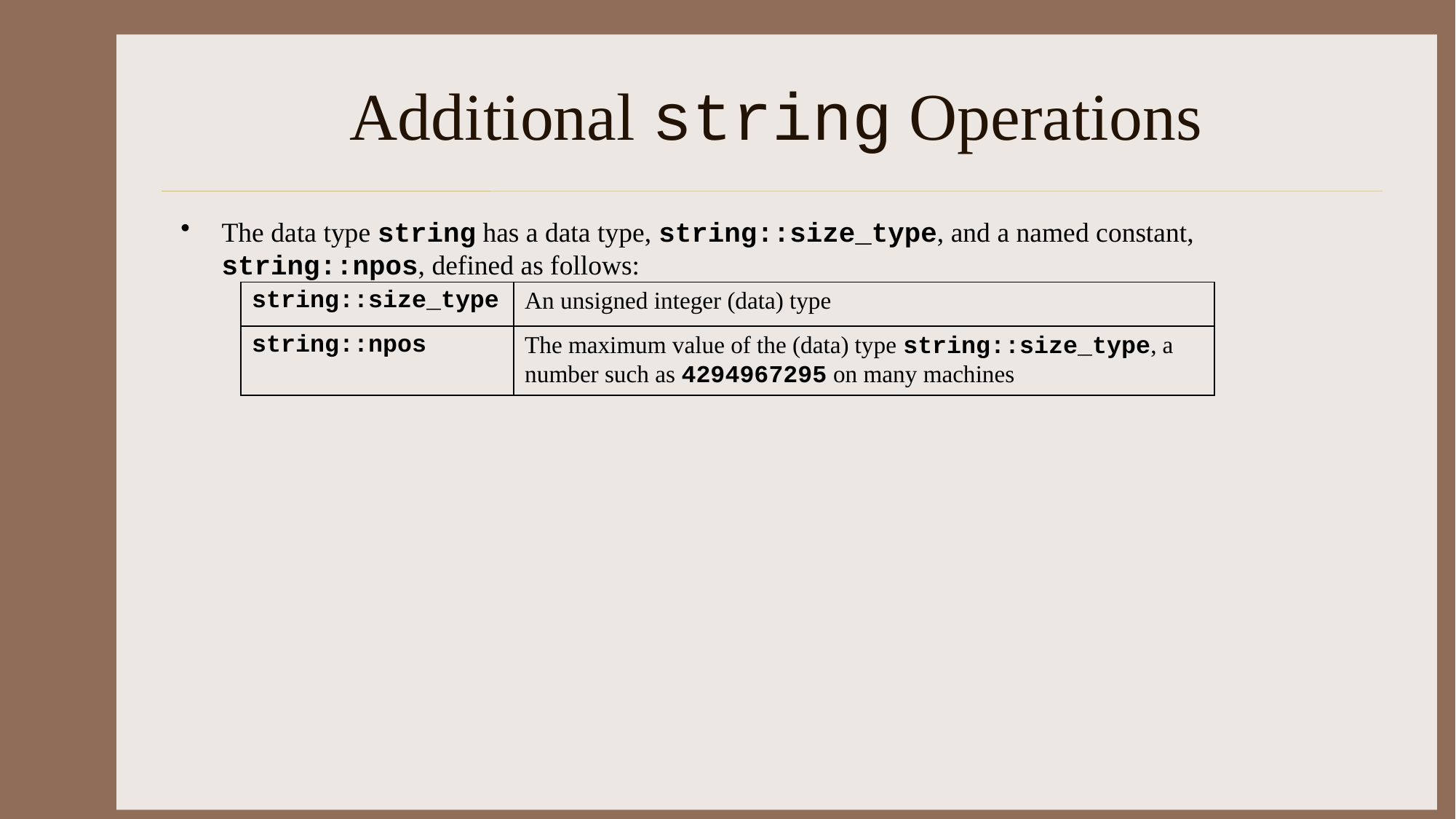

# Additional string Operations
The data type string has a data type, string::size_type, and a named constant, string::npos, defined as follows:
| string::size\_type | An unsigned integer (data) type |
| --- | --- |
| string::npos | The maximum value of the (data) type string::size\_type, a number such as 4294967295 on many machines |